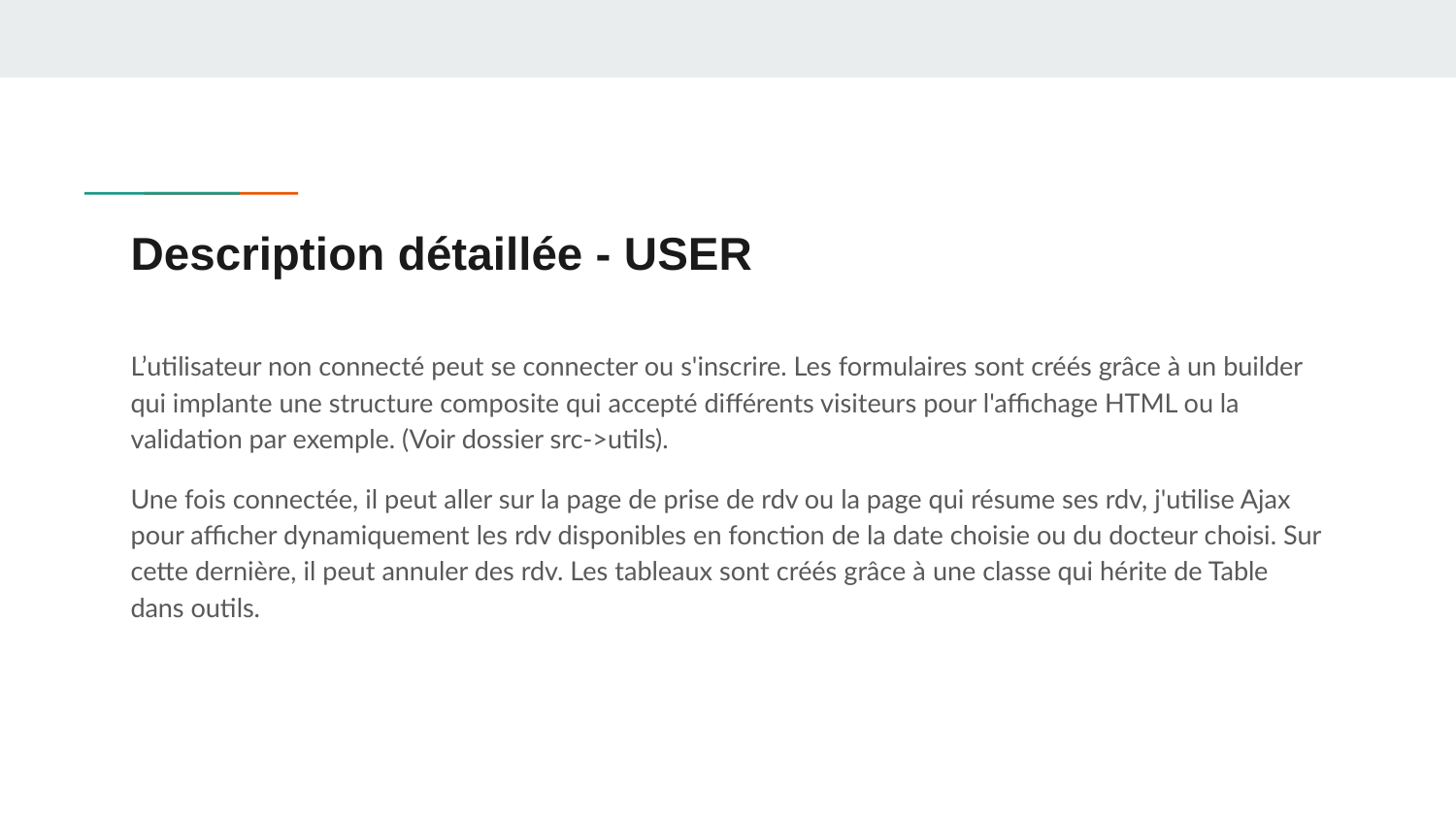

# Description détaillée - USER
L’utilisateur non connecté peut se connecter ou s'inscrire. Les formulaires sont créés grâce à un builder qui implante une structure composite qui accepté différents visiteurs pour l'affichage HTML ou la validation par exemple. (Voir dossier src->utils).
Une fois connectée, il peut aller sur la page de prise de rdv ou la page qui résume ses rdv, j'utilise Ajax pour afficher dynamiquement les rdv disponibles en fonction de la date choisie ou du docteur choisi. Sur cette dernière, il peut annuler des rdv. Les tableaux sont créés grâce à une classe qui hérite de Table dans outils.